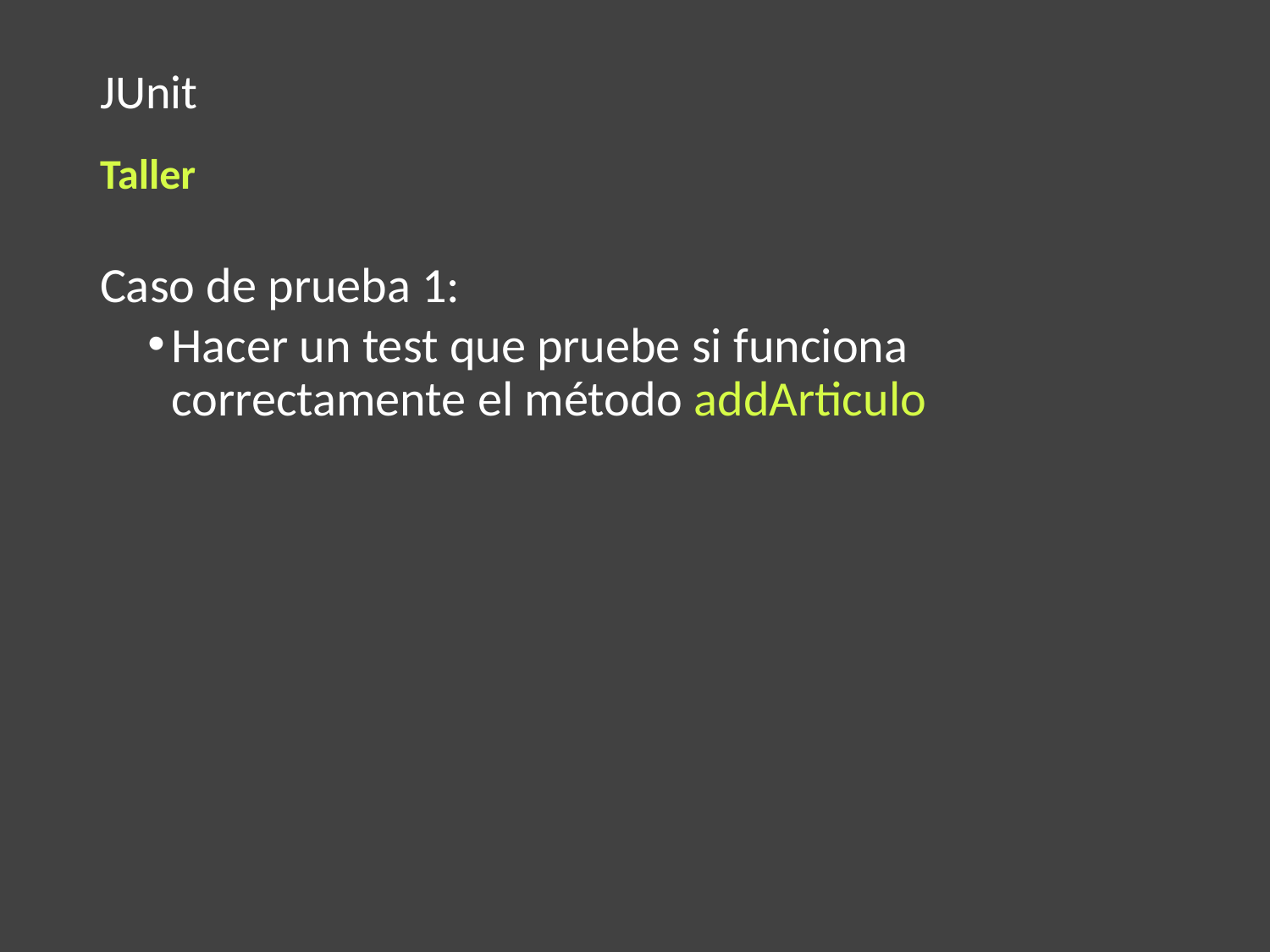

# JUnit
Taller
Caso de prueba 1:
Hacer un test que pruebe si funciona correctamente el método addArticulo